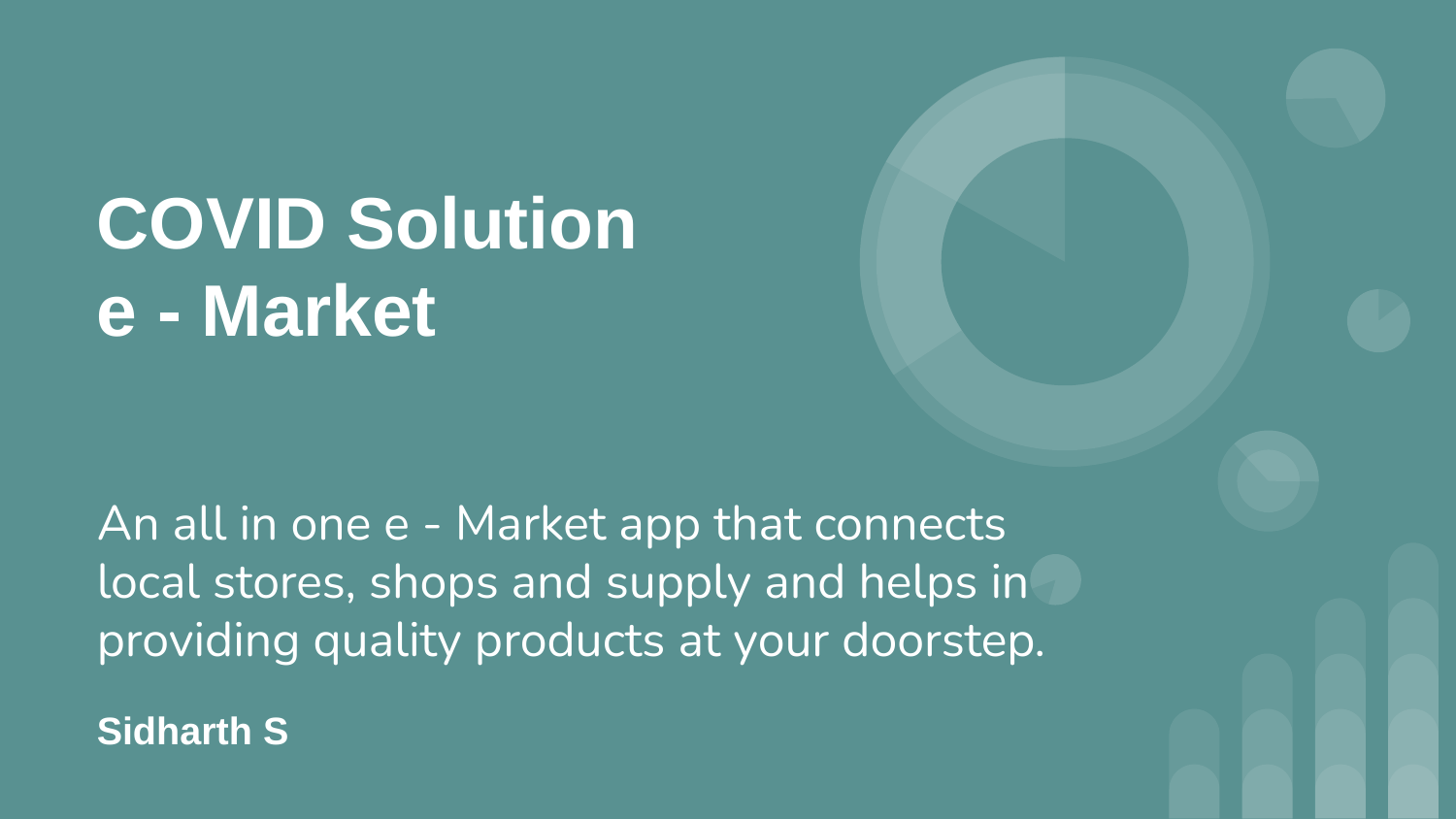

# COVID Solution
e - Market
An all in one e - Market app that connects
local stores, shops and supply and helps in providing quality products at your doorstep.
Sidharth S